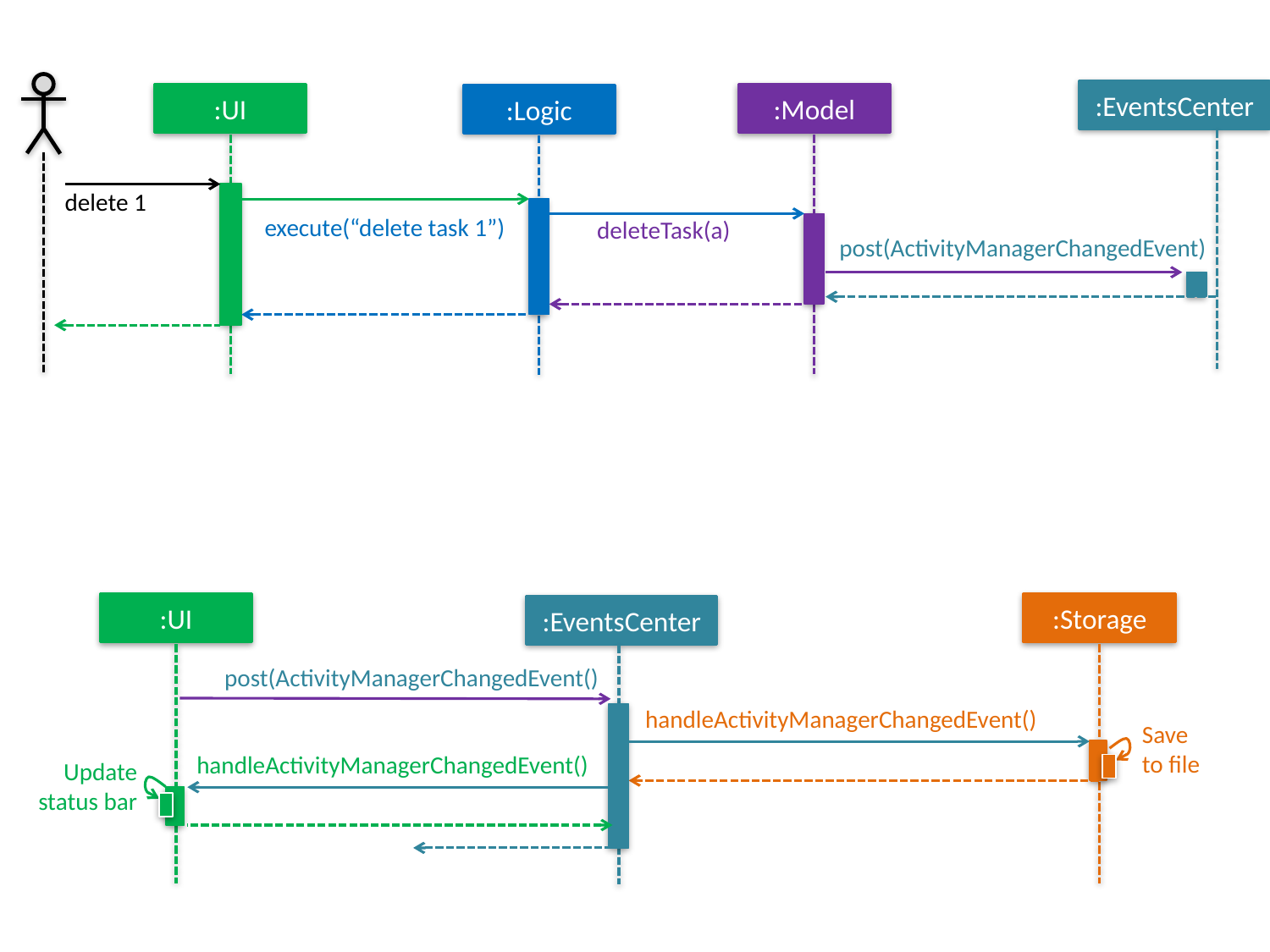

:EventsCenter
:UI
:Model
:Logic

delete 1

execute(“delete task 1”)

deleteTask(a)
post(ActivityManagerChangedEvent)

:UI
:Storage
:EventsCenter
post(ActivityManagerChangedEvent()
handleActivityManagerChangedEvent()

Save
to file

handleActivityManagerChangedEvent()
Update status bar